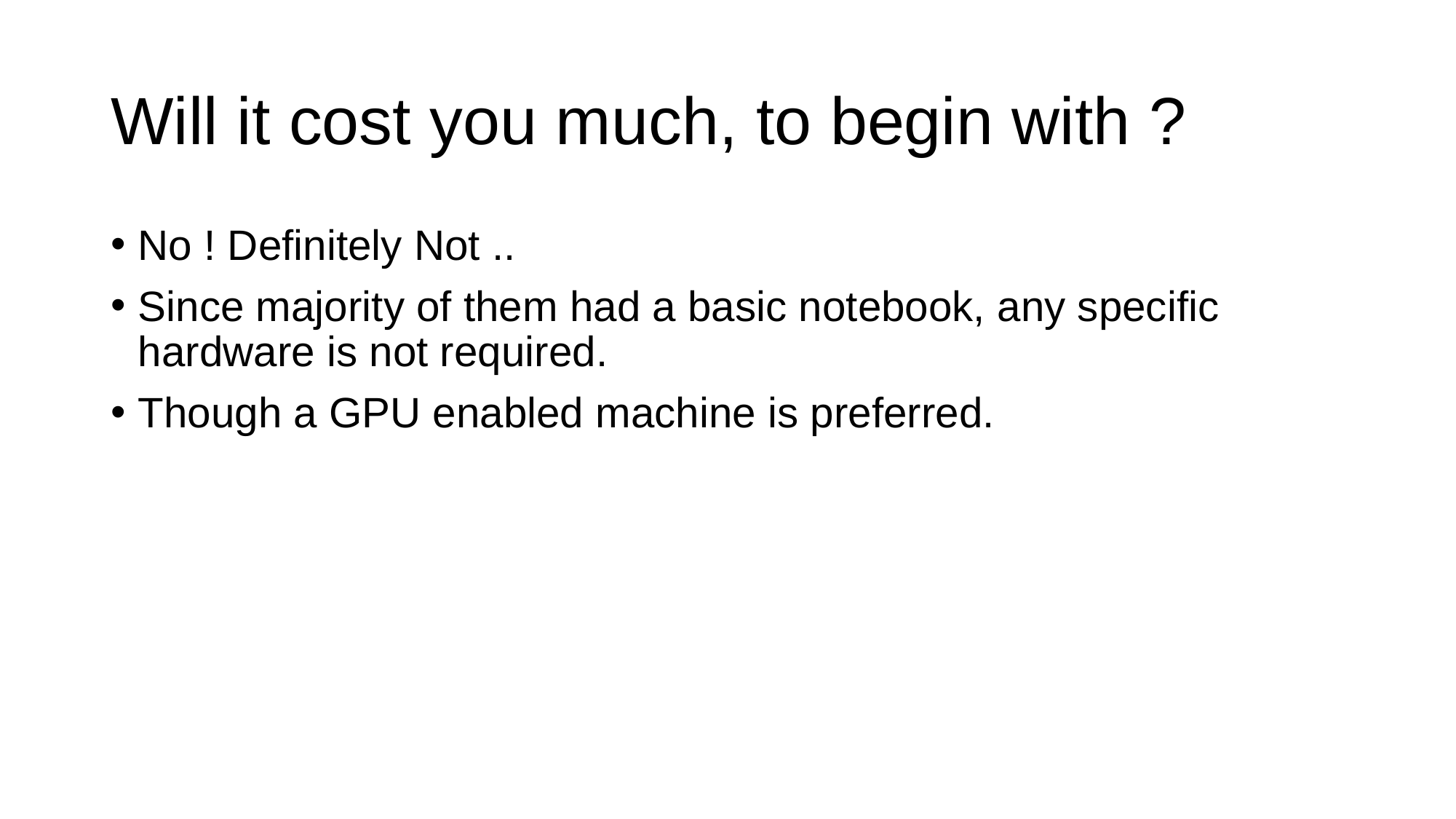

# Will it cost you much, to begin with ?
No ! Definitely Not ..
Since majority of them had a basic notebook, any specific hardware is not required.
Though a GPU enabled machine is preferred.